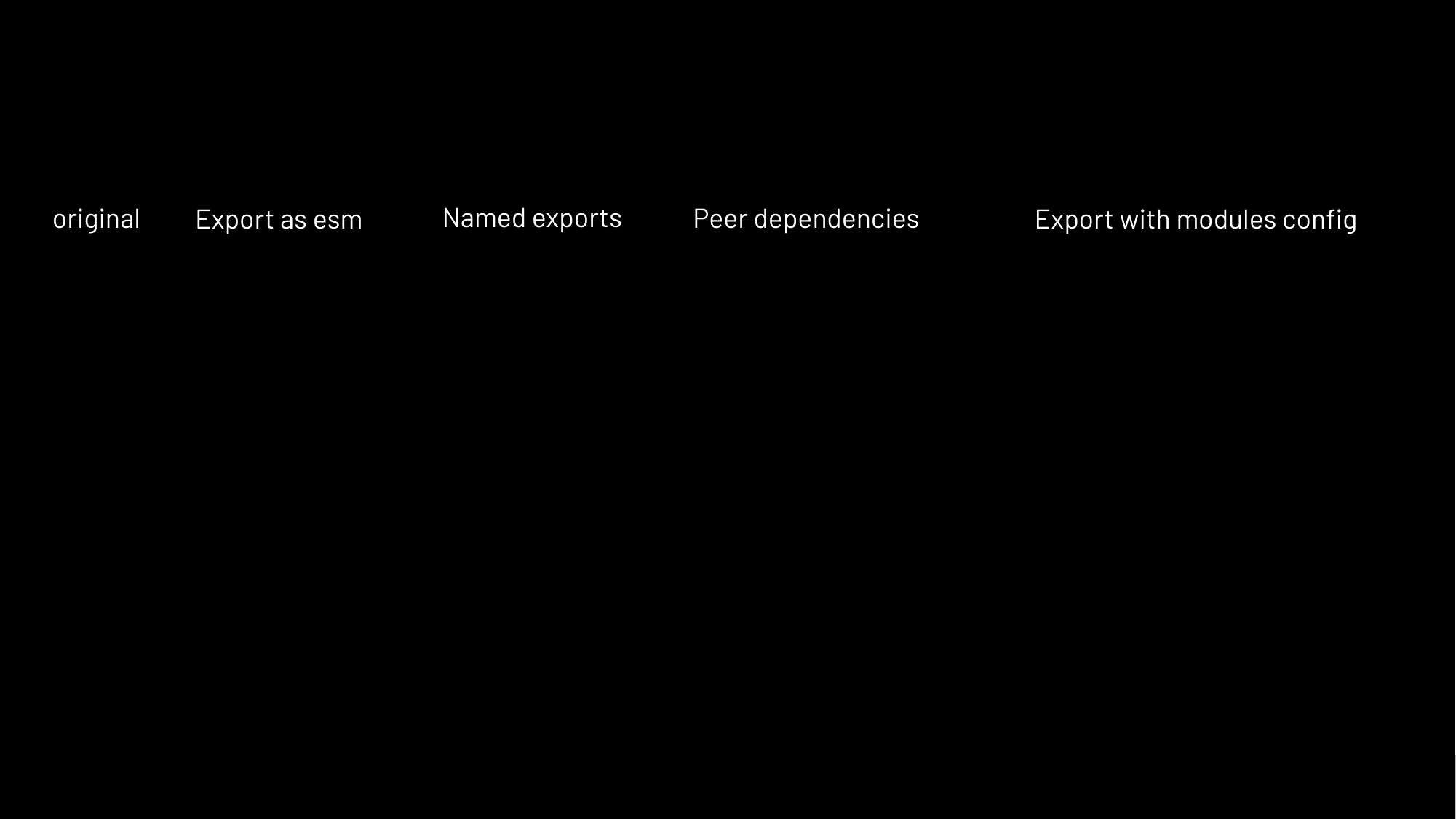

Named exports
original
Peer dependencies
Export with modules config
Export as esm